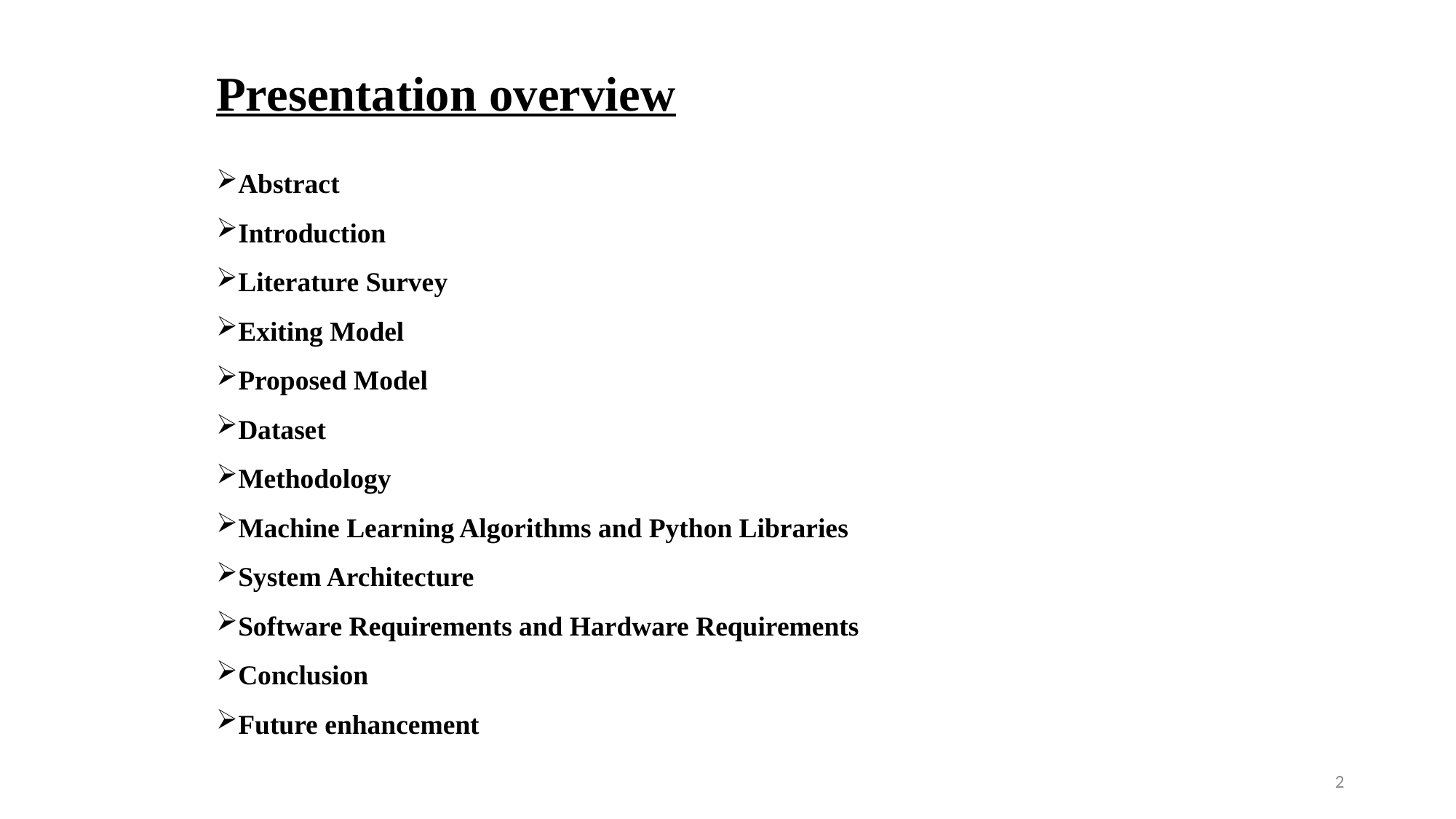

# Presentation overview
Abstract
Introduction
Literature Survey
Exiting Model
Proposed Model
Dataset
Methodology
Machine Learning Algorithms and Python Libraries
System Architecture
Software Requirements and Hardware Requirements
Conclusion
Future enhancement
2